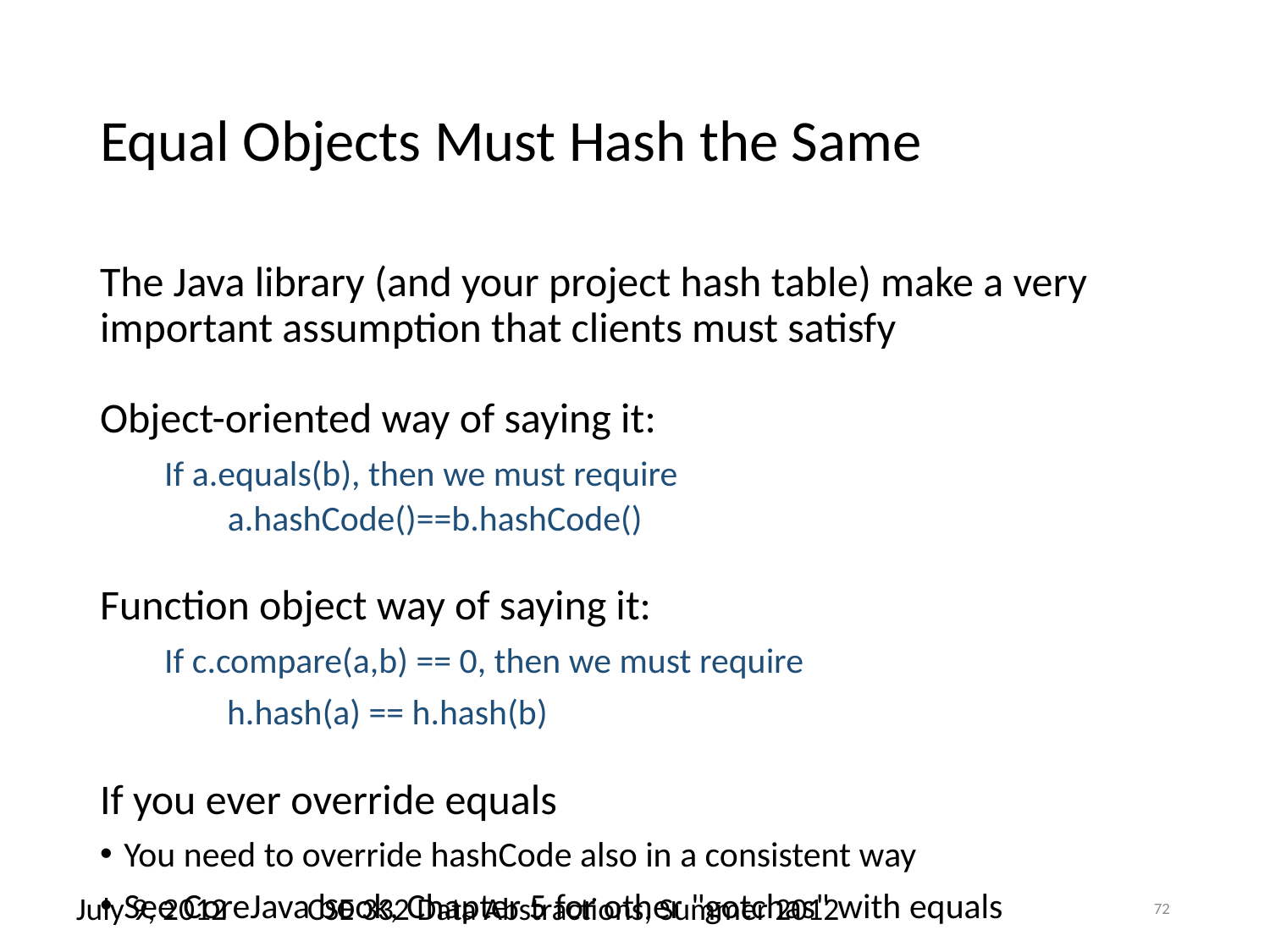

# Equal Objects Must Hash the Same
The Java library (and your project hash table) make a very important assumption that clients must satisfy

Object-oriented way of saying it:
If a.equals(b), then we must require
a.hashCode()==b.hashCode()

Function object way of saying it:
If c.compare(a,b) == 0, then we must require
h.hash(a) == h.hash(b)

If you ever override equals
You need to override hashCode also in a consistent way
See CoreJava book, Chapter 5 for other "gotchas" with equals

July 9, 2012
CSE 332 Data Abstractions, Summer 2012
72